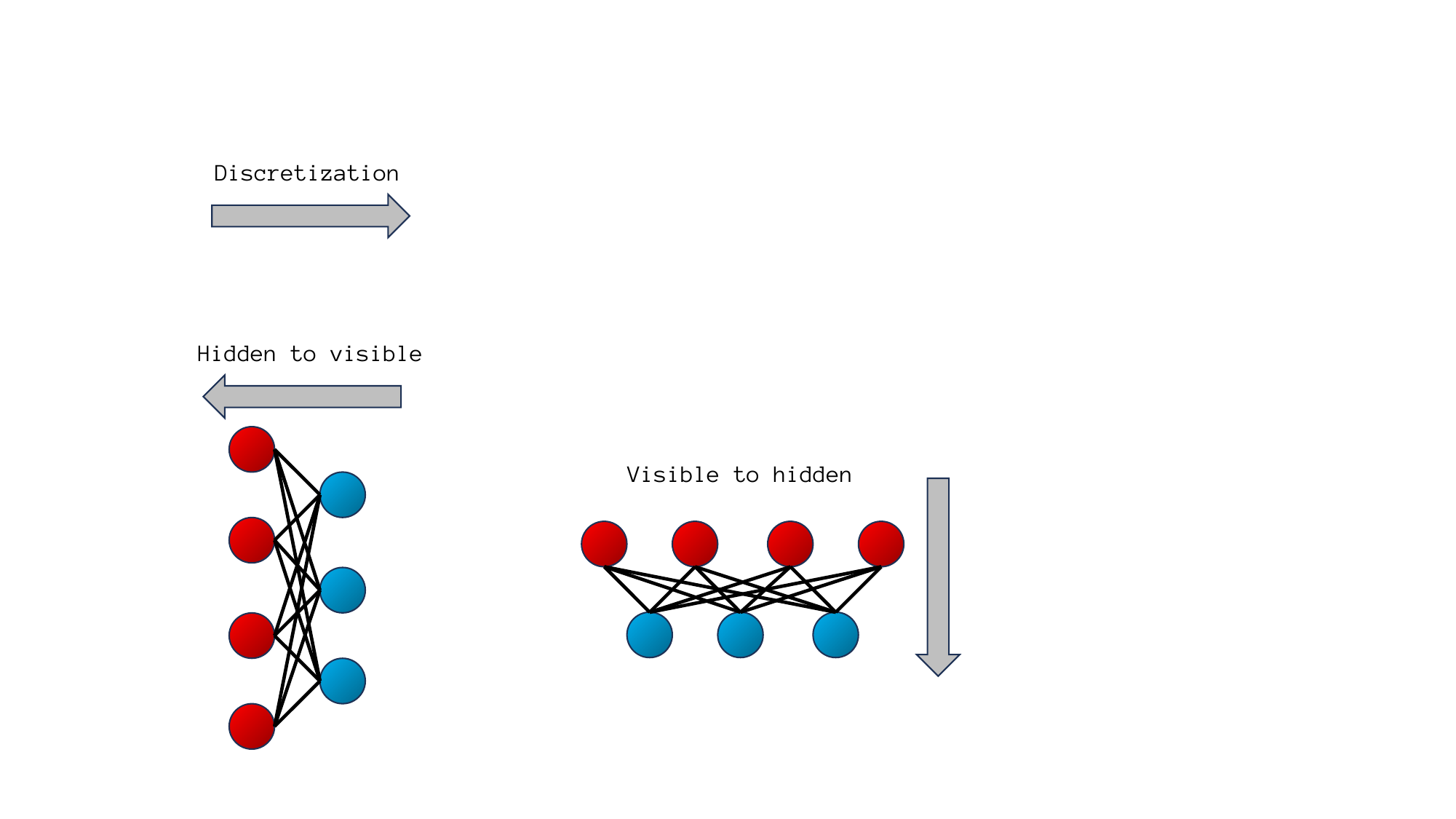

Discretization

Hidden to visible

Visible to hidden